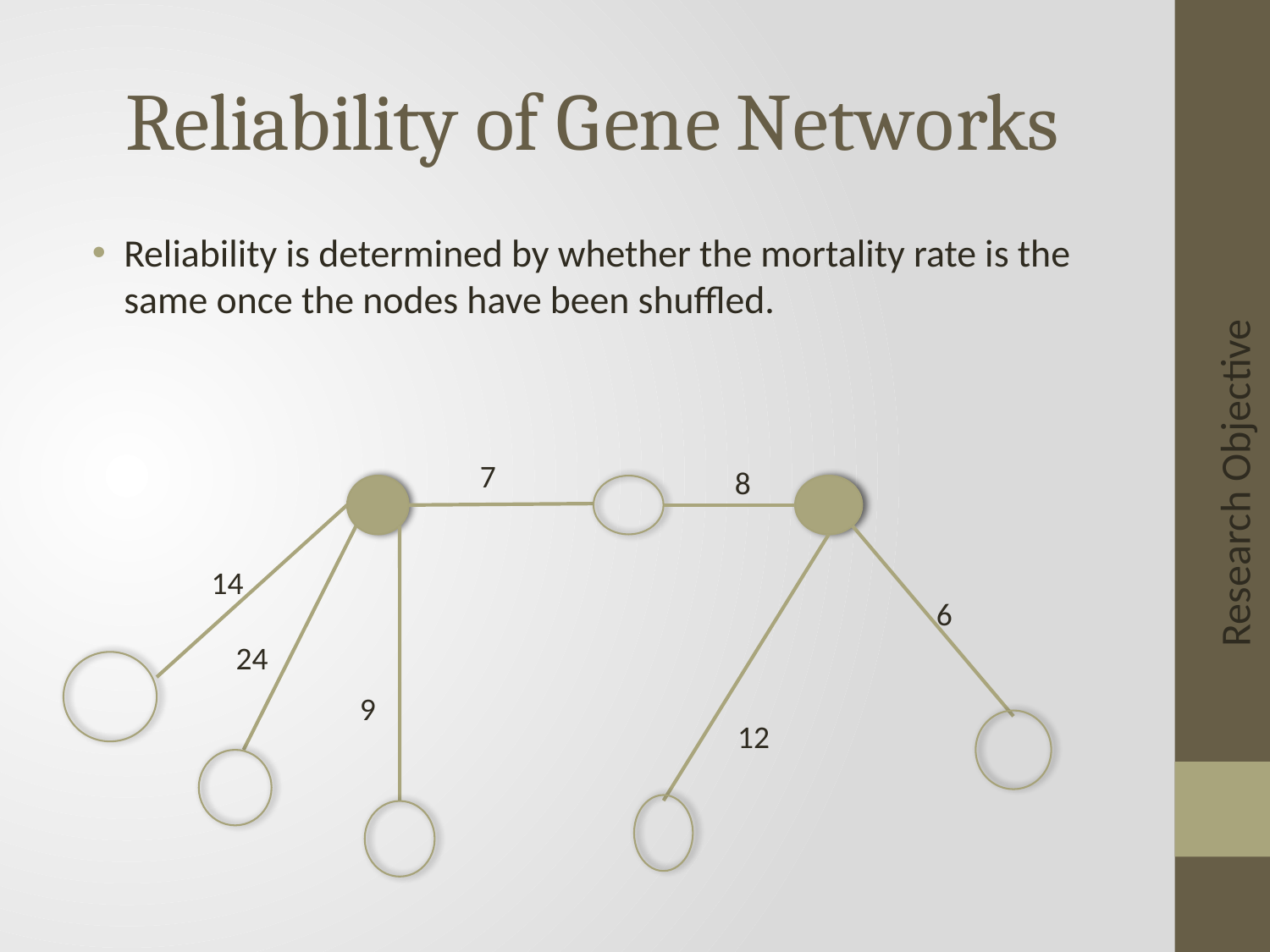

# Reliability of Gene Networks
Reliability is determined by whether the mortality rate is the same once the nodes have been shuffled.
7
Research Objective
8

14
6
24

9
12